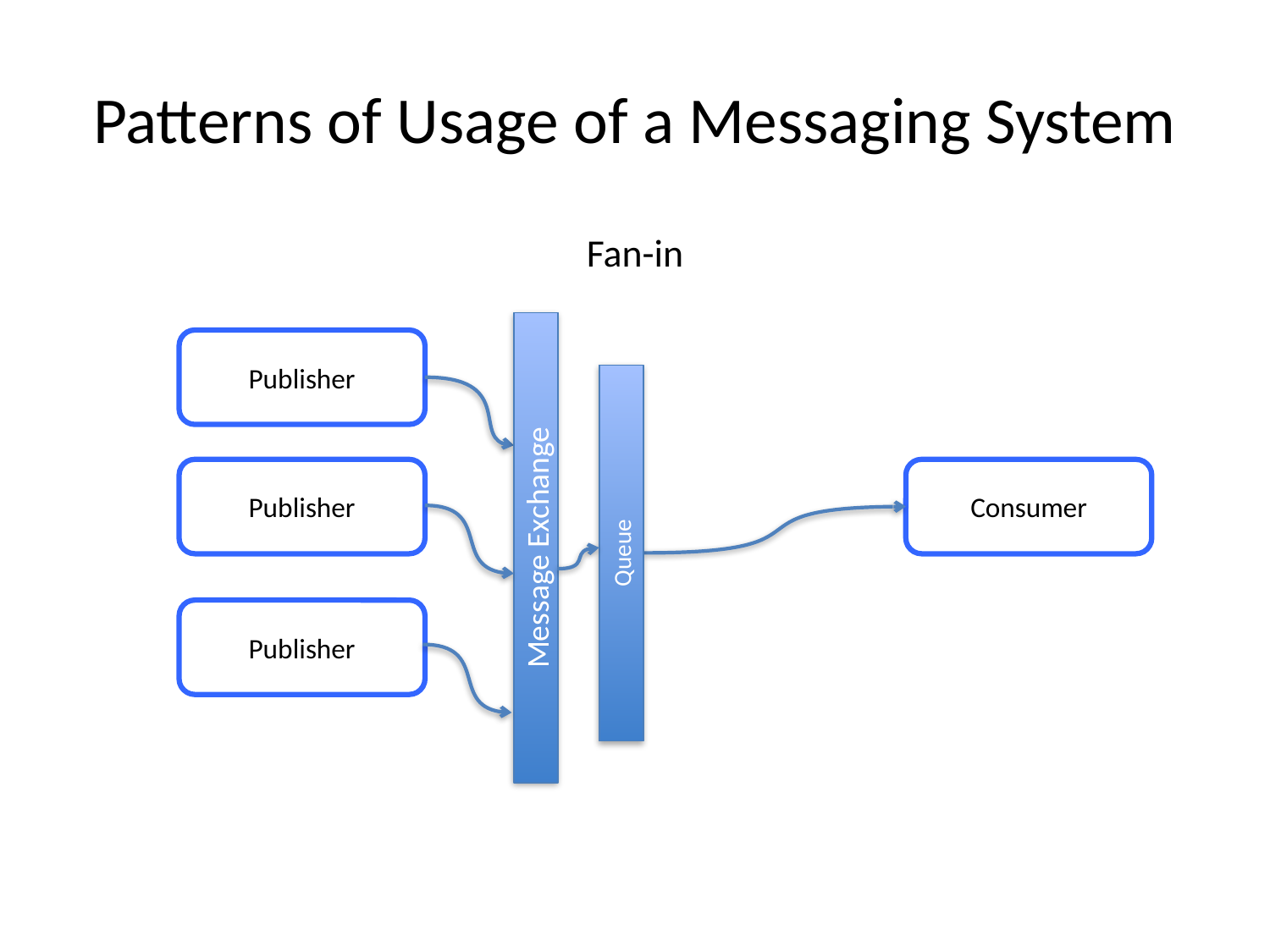

# Patterns of Usage of a Messaging System
Fan-in
Message Exchange
Publisher
Queue
Publisher
Consumer
Publisher